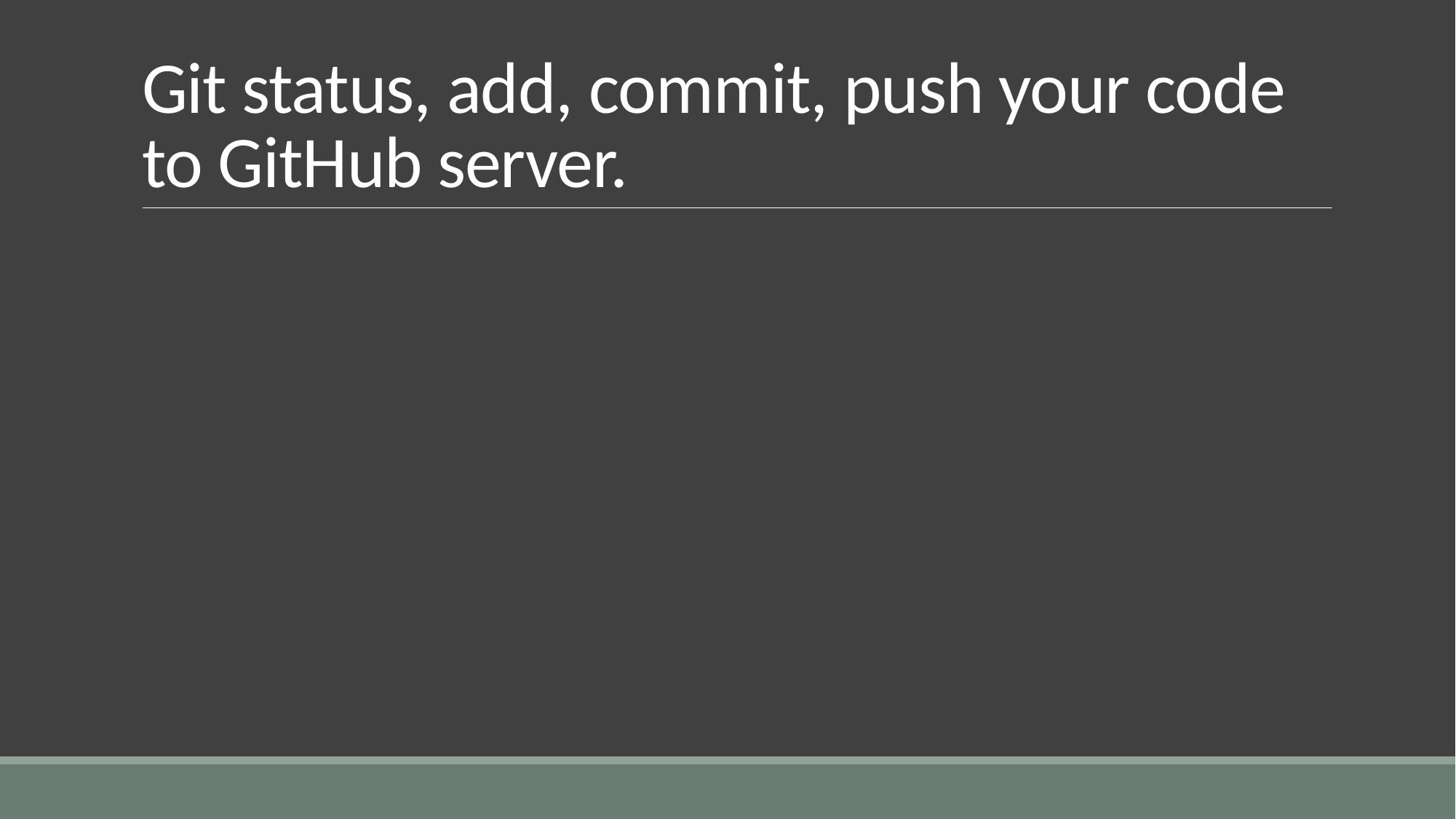

# Git status, add, commit, push your code to GitHub server.